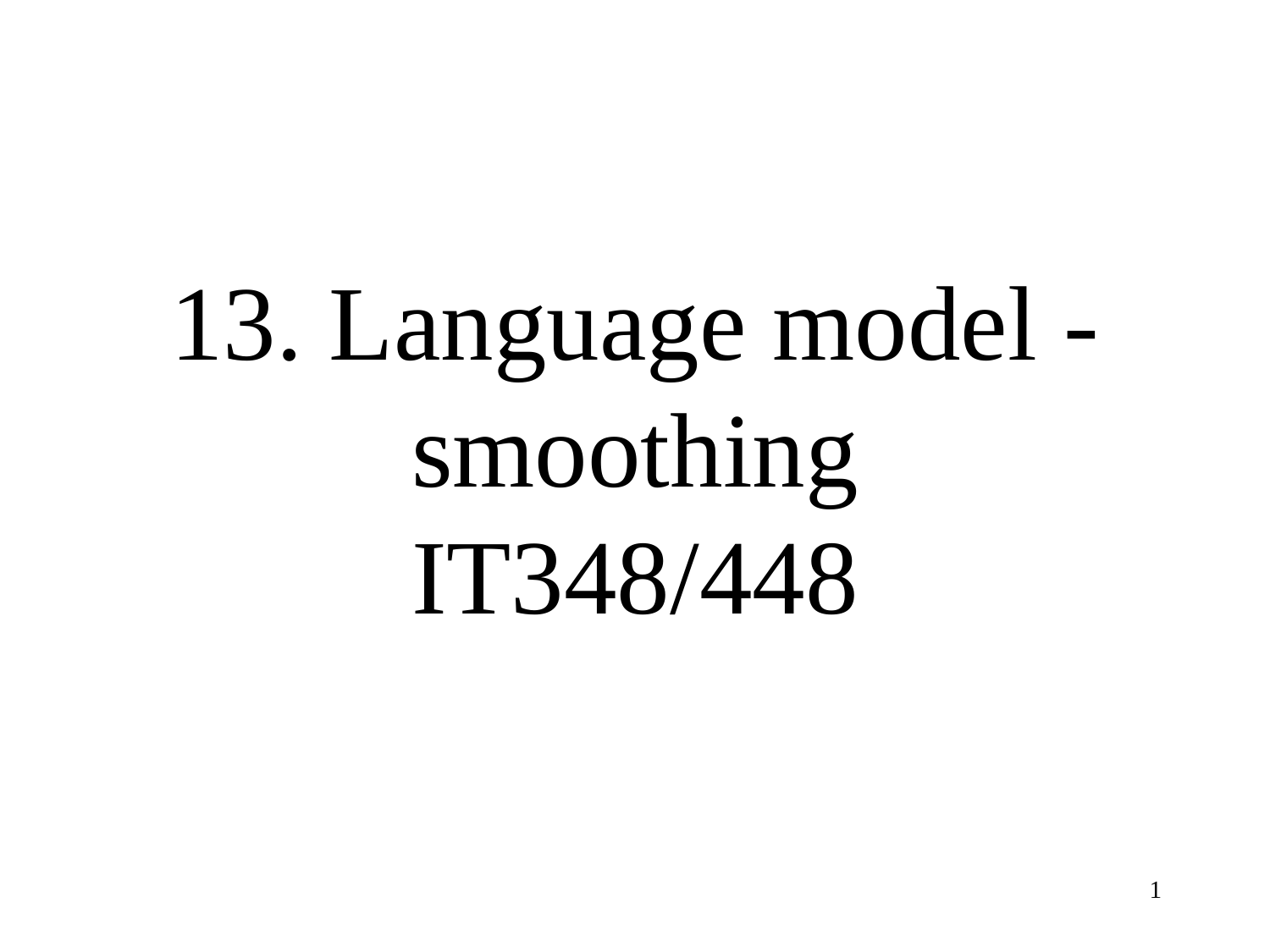

# 13. Language model - smoothing IT348/448
1